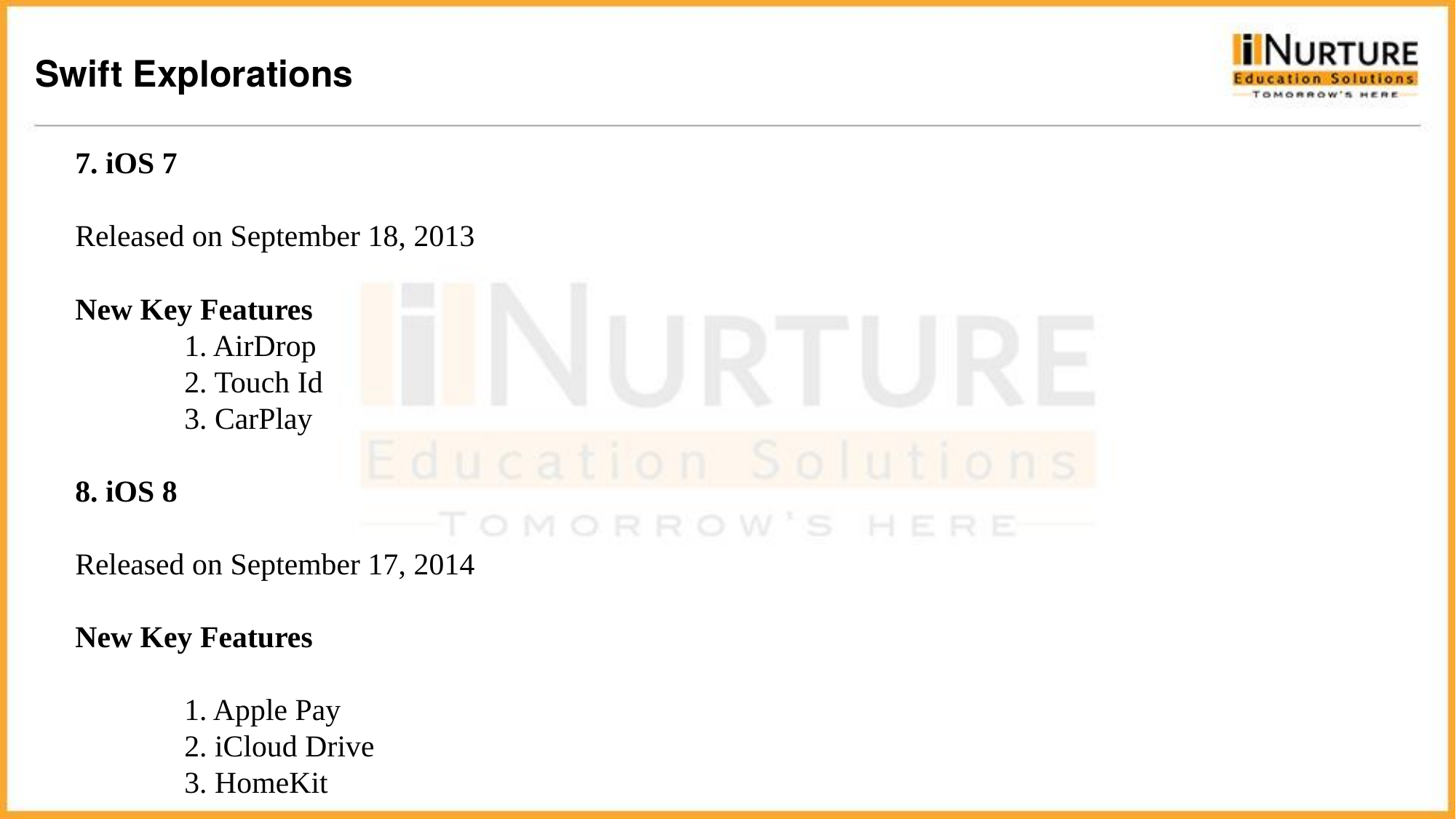

Swift Explorations
7. iOS 7

Released on September 18, 2013

New Key Features
	1. AirDrop
	2. Touch Id
	3. CarPlay

8. iOS 8

Released on September 17, 2014

New Key Features

	1. Apple Pay
	2. iCloud Drive
	3. HomeKit